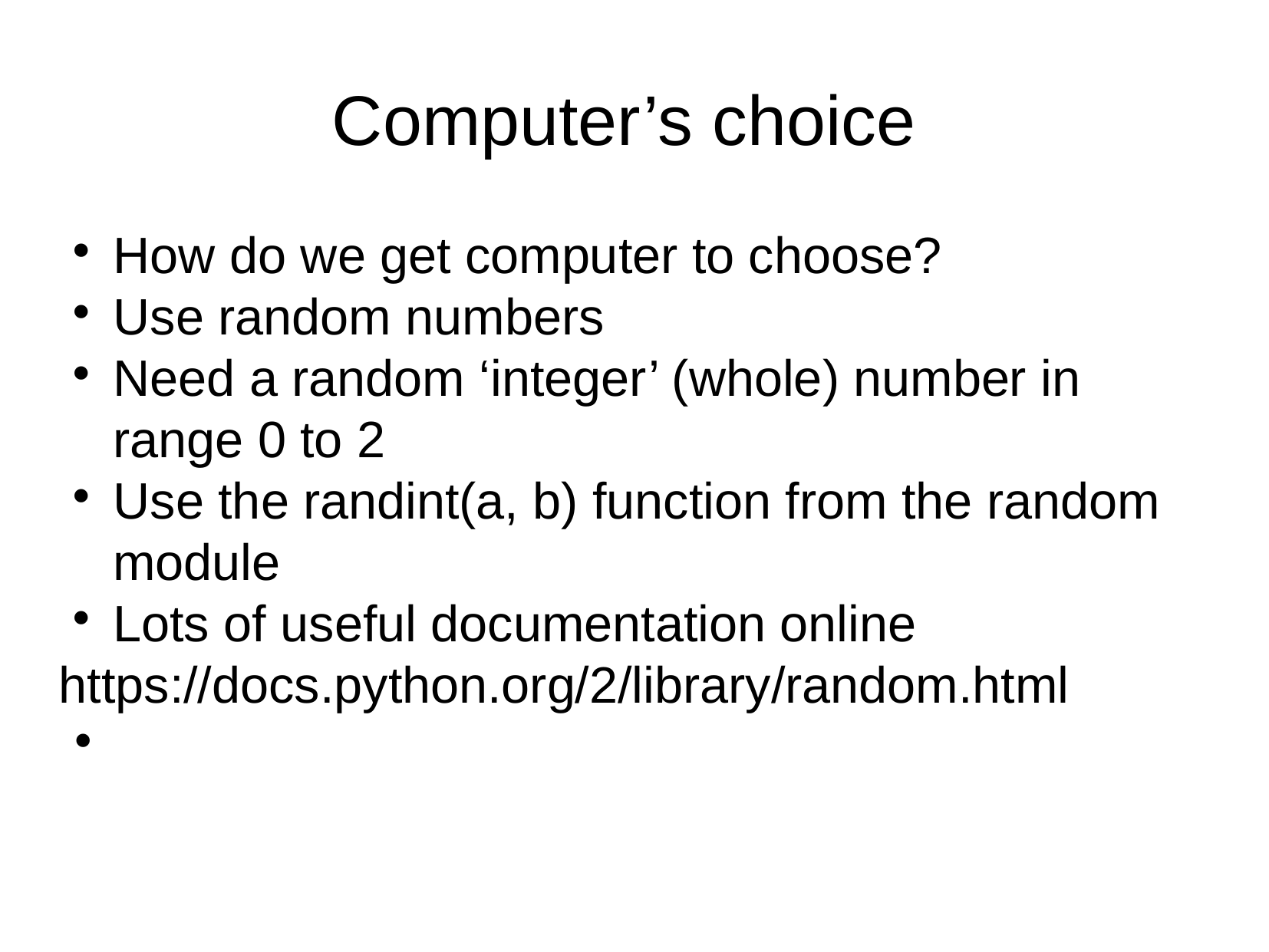

Computer’s choice
How do we get computer to choose?
Use random numbers
Need a random ‘integer’ (whole) number in range 0 to 2
Use the randint(a, b) function from the random module
Lots of useful documentation online
https://docs.python.org/2/library/random.html